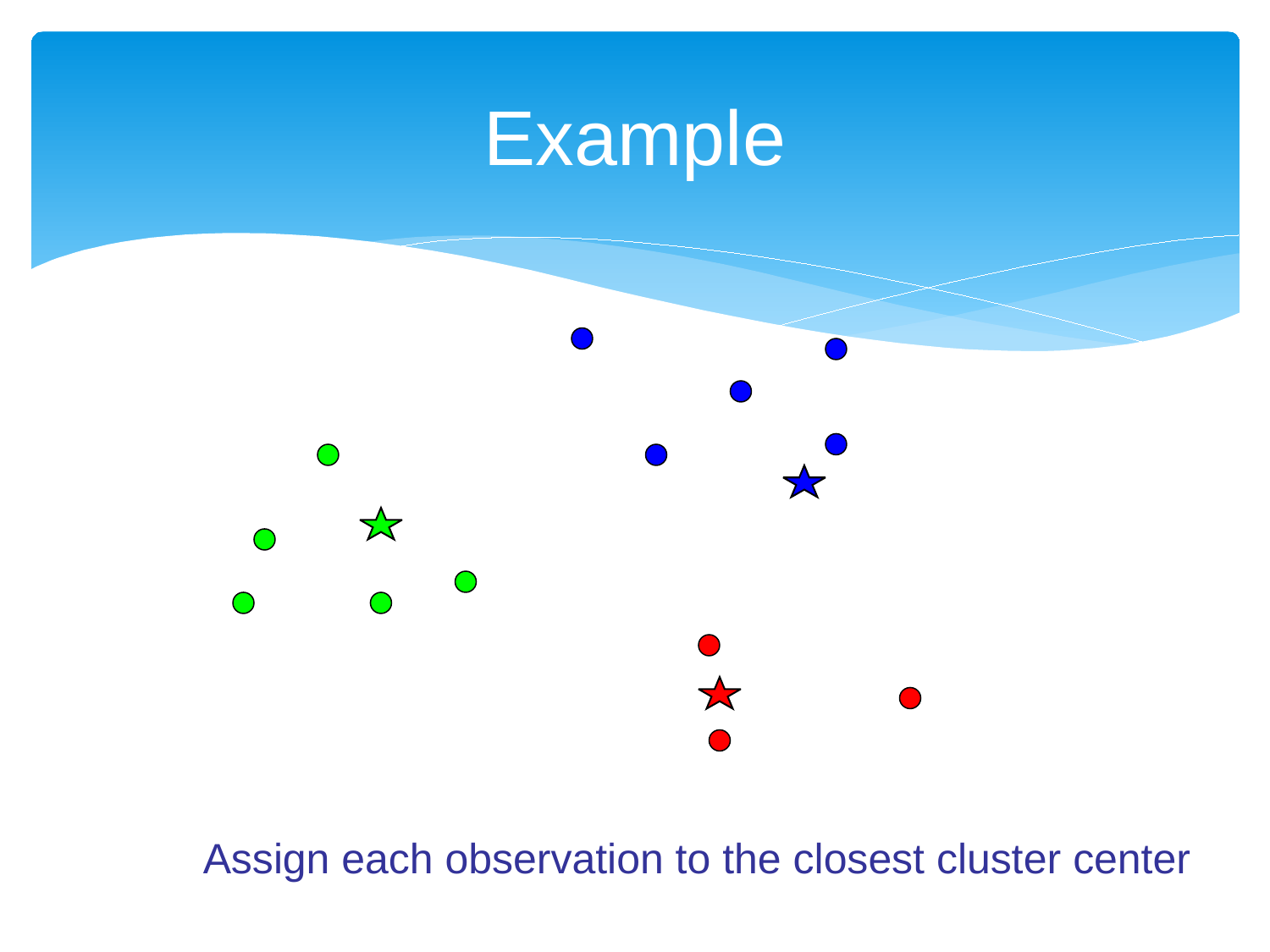

# Example

Assign each observation to the closest cluster center